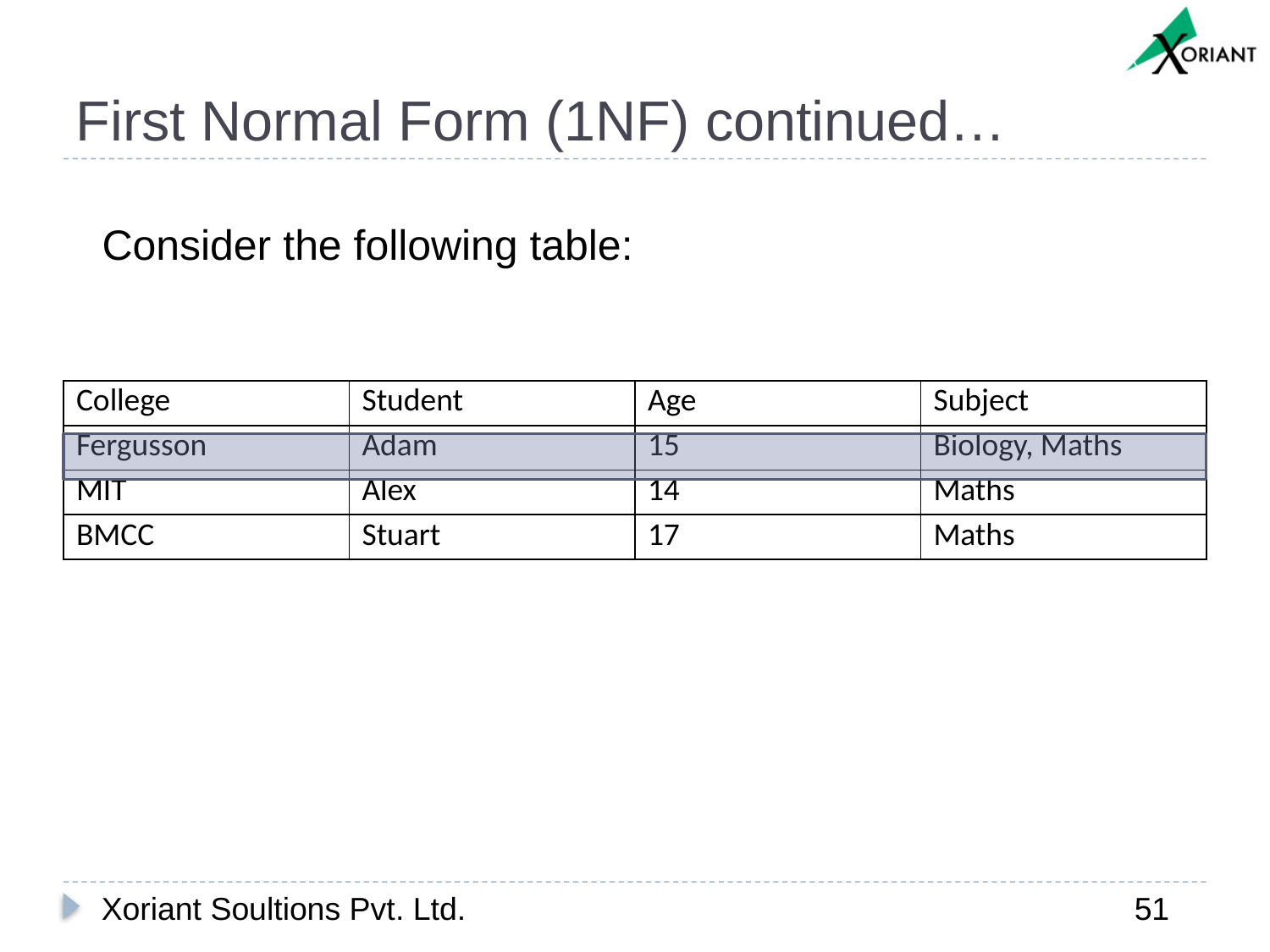

# First Normal Form (1NF) continued…
Consider the following table:
| College | Student | Age | Subject |
| --- | --- | --- | --- |
| Fergusson | Adam | 15 | Biology, Maths |
| MIT | Alex | 14 | Maths |
| BMCC | Stuart | 17 | Maths |

Xoriant Soultions Pvt. Ltd.
51